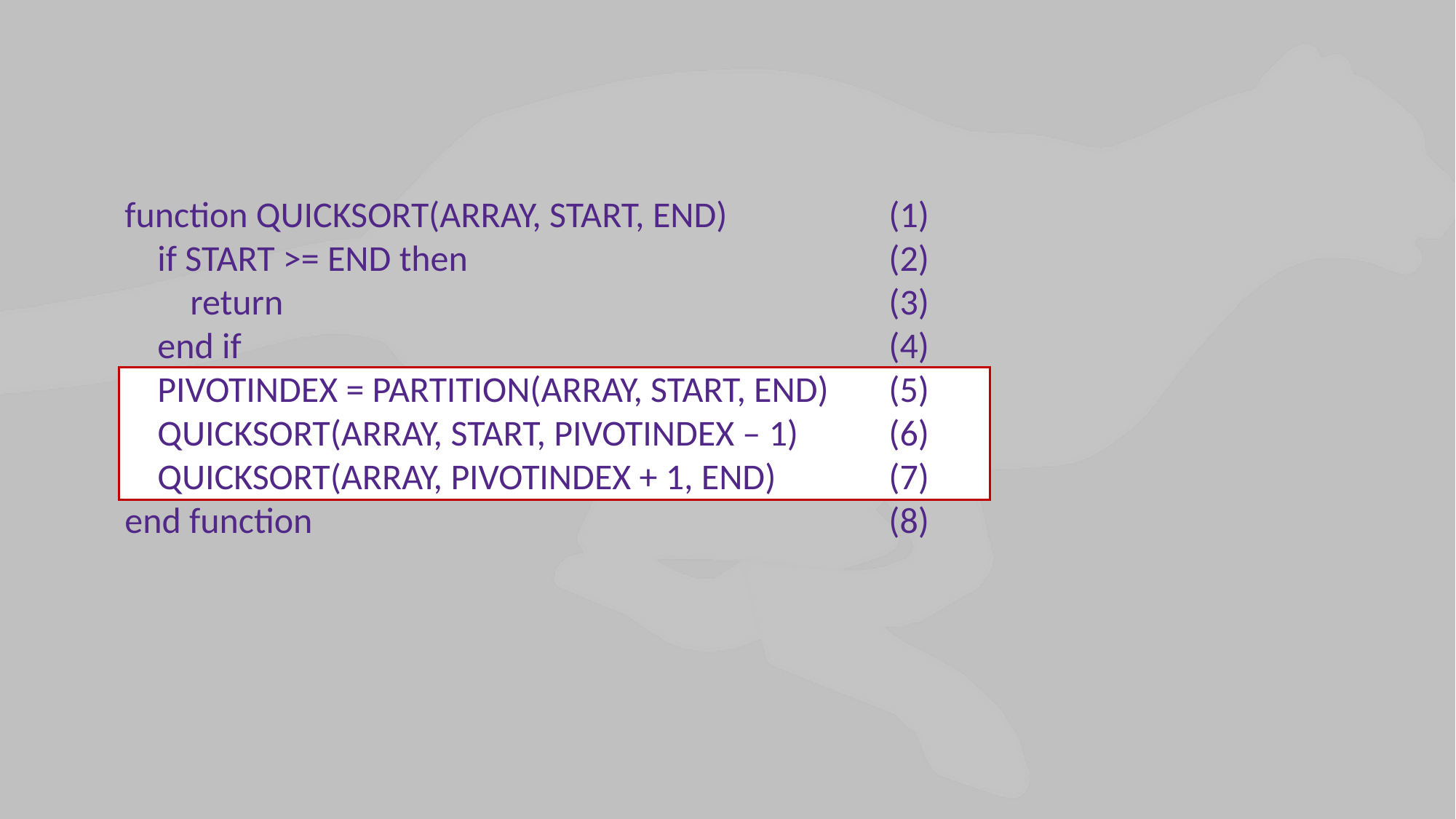

function QUICKSORT(ARRAY, START, END)		(1)
    if START >= END then				(2)
        return						(3)
    end if						(4)
    PIVOTINDEX = PARTITION(ARRAY, START, END)	(5)
    QUICKSORT(ARRAY, START, PIVOTINDEX – 1)	(6)
    QUICKSORT(ARRAY, PIVOTINDEX + 1, END)		(7)
end function						(8)